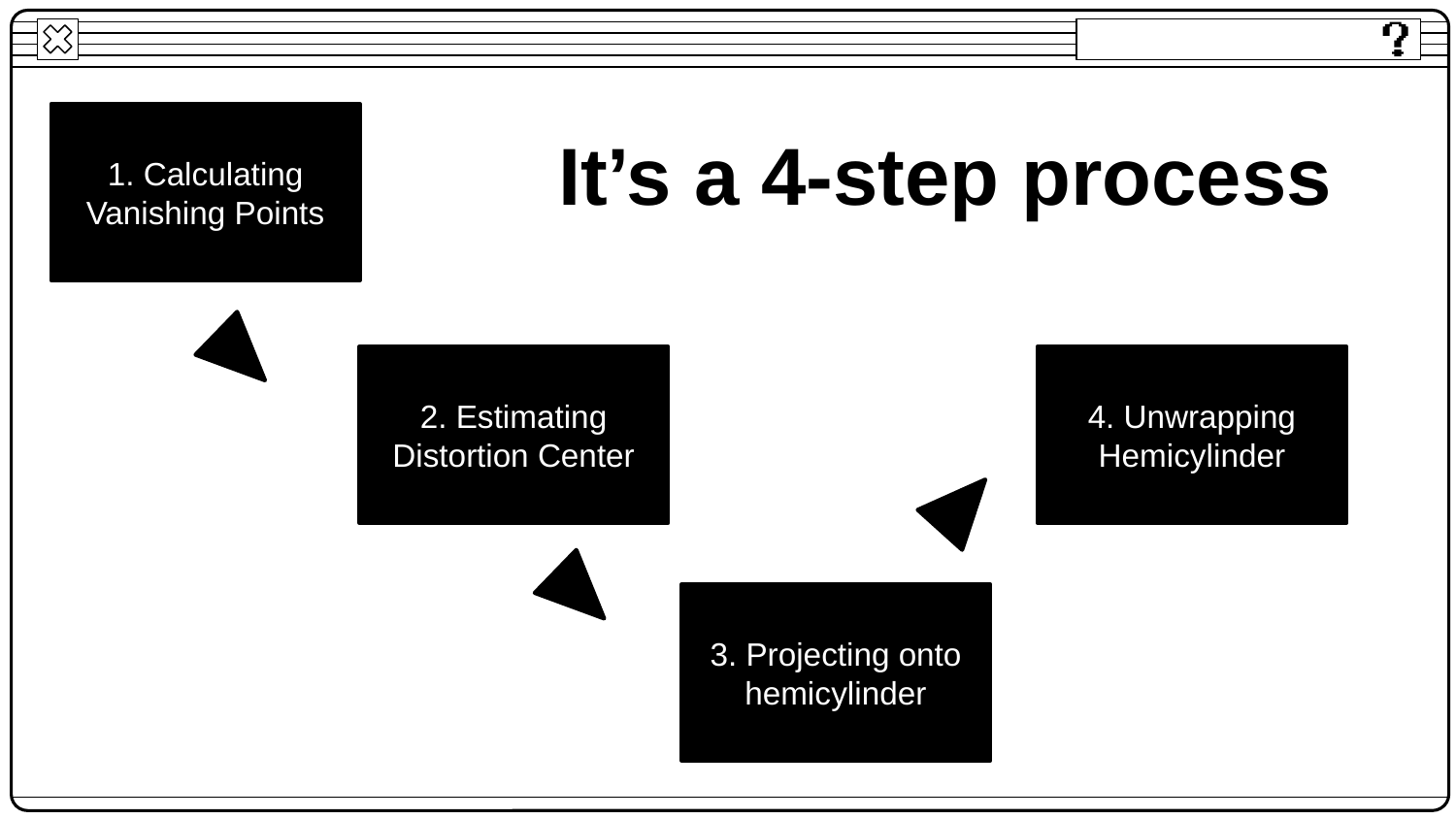

1. Calculating Vanishing Points
It’s a 4-step process

2. Estimating Distortion Center
4. Unwrapping Hemicylinder

3. Projecting onto hemicylinder